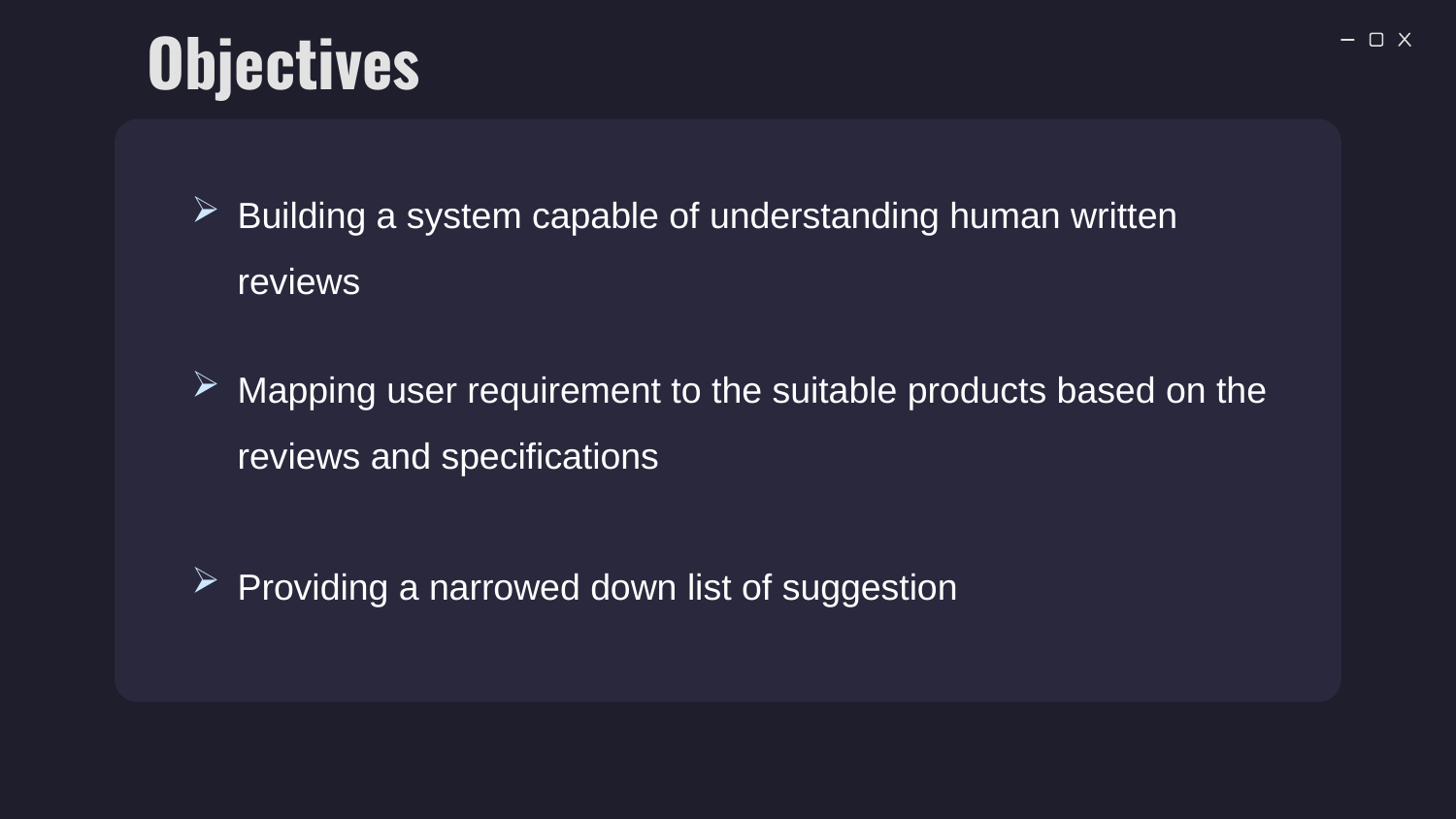

# Objectives
Building a system capable of understanding human written reviews

Mapping user requirement to the suitable products based on the reviews and specifications

Providing a narrowed down list of suggestion